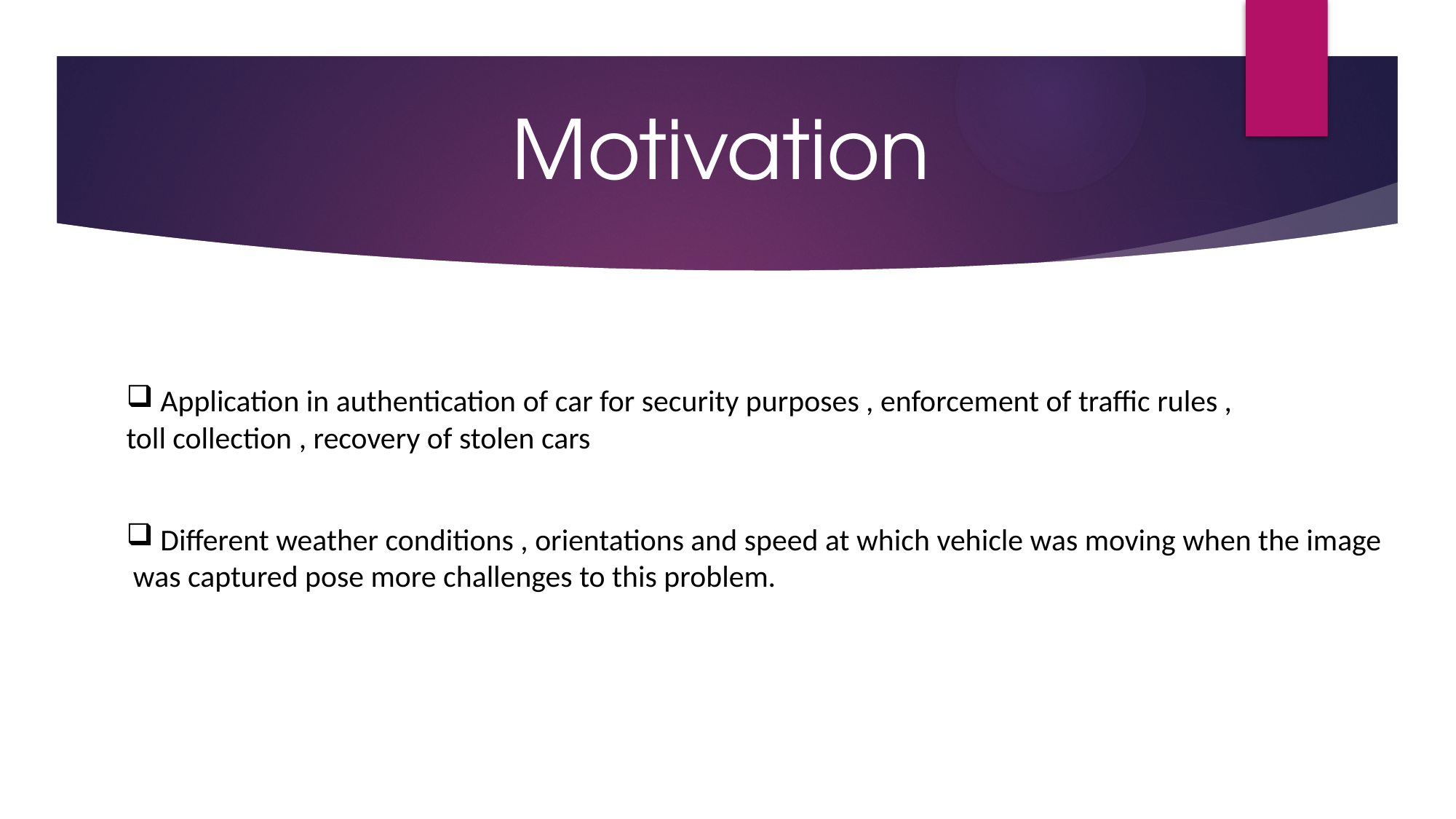

Motivation
Application in authentication of car for security purposes , enforcement of traffic rules ,
toll collection , recovery of stolen cars

Different weather conditions , orientations and speed at which vehicle was moving when the image
 was captured pose more challenges to this problem.